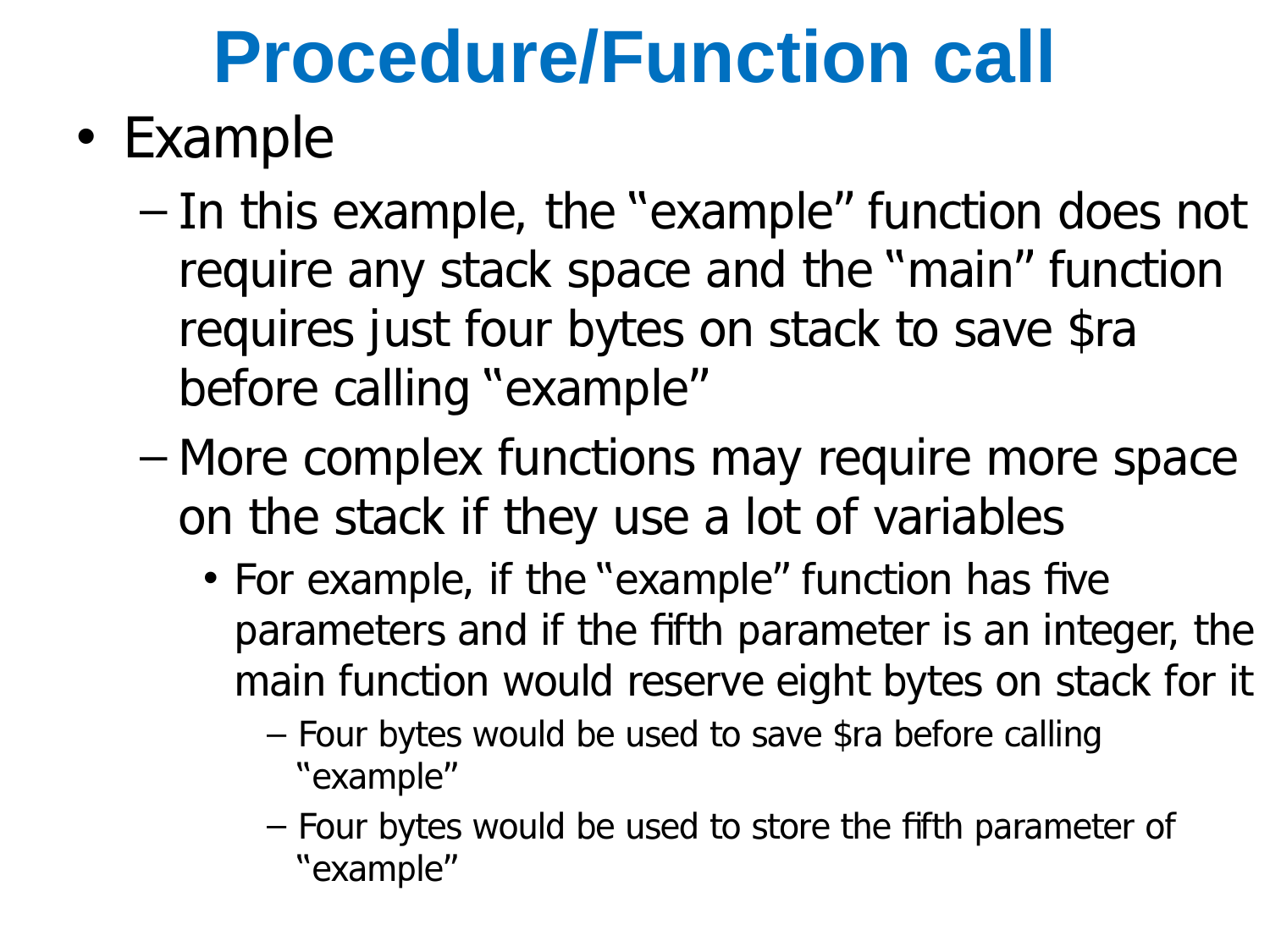

# Procedure/Function call
Example
In this example, the “example” function does not require any stack space and the “main” function requires just four bytes on stack to save $ra before calling “example”
More complex functions may require more space on the stack if they use a lot of variables
For example, if the “example” function has five parameters and if the fifth parameter is an integer, the main function would reserve eight bytes on stack for it
Four bytes would be used to save $ra before calling “example”
Four bytes would be used to store the fifth parameter of “example”